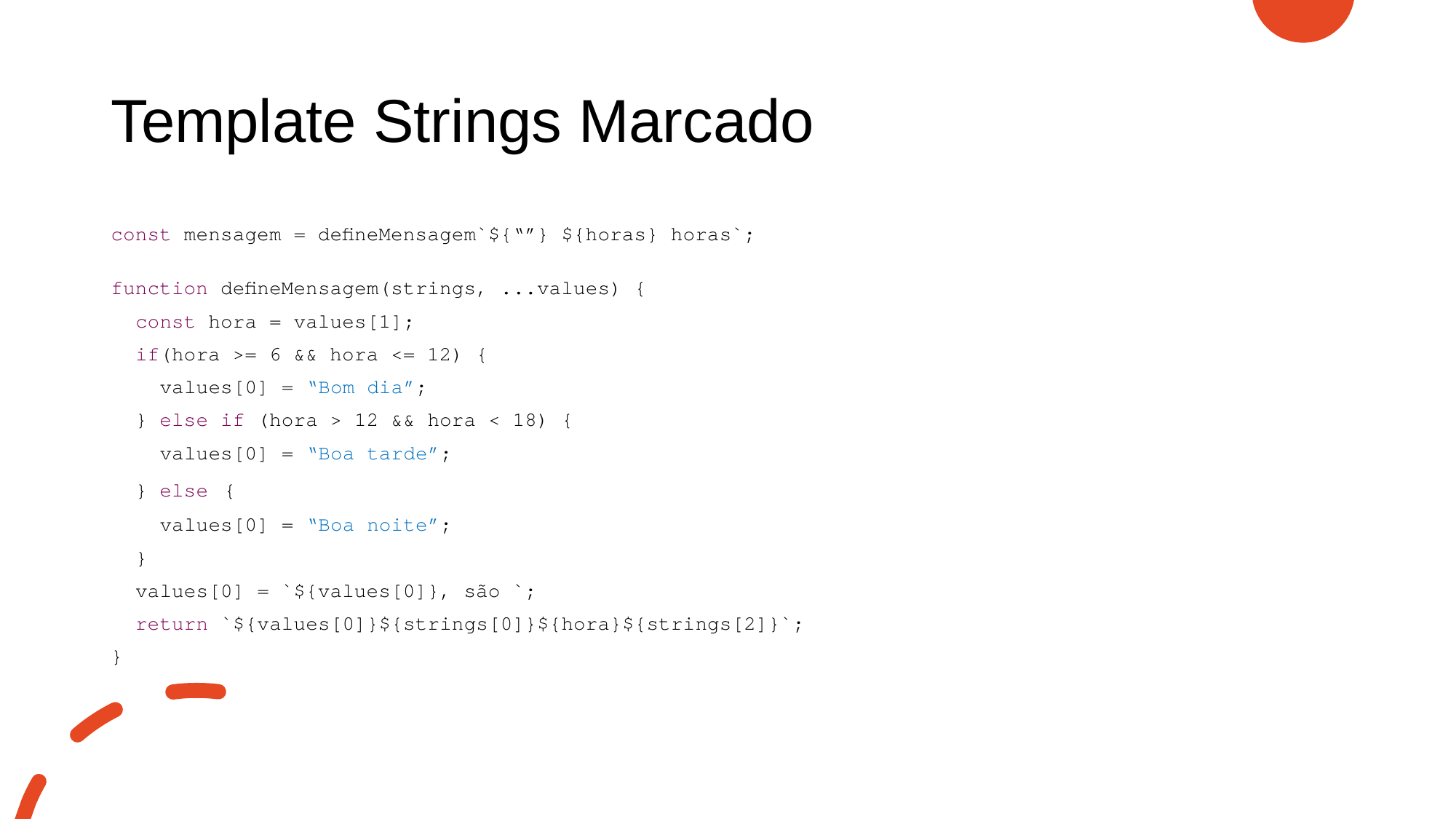

# Template Strings Marcado
const mensagem = defineMensagem`${“”} ${horas} horas`;

function defineMensagem(strings, ...values) {
  const hora = values[1];
  if(hora >= 6 && hora <= 12) {
    values[0] = “Bom dia”;
  } else if (hora > 12 && hora < 18) {
    values[0] = “Boa tarde”;
  } else {
    values[0] = “Boa noite”;
  }
  values[0] = `${values[0]}, são `;
  return `${values[0]}${strings[0]}${hora}${strings[2]}`;
}